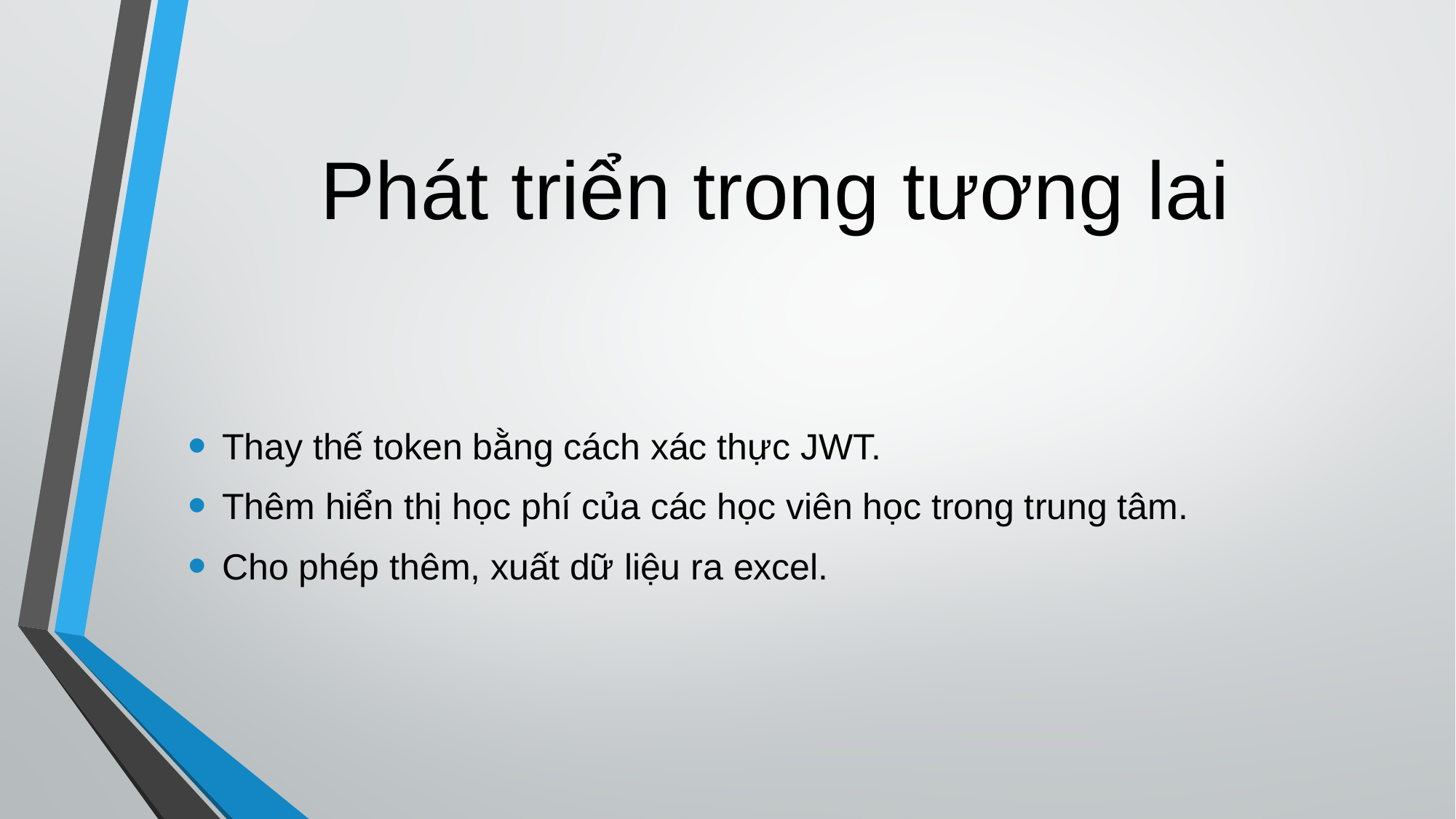

# Phát triển trong tương lai
Thay thế token bằng cách xác thực JWT.
Thêm hiển thị học phí của các học viên học trong trung tâm.
Cho phép thêm, xuất dữ liệu ra excel.